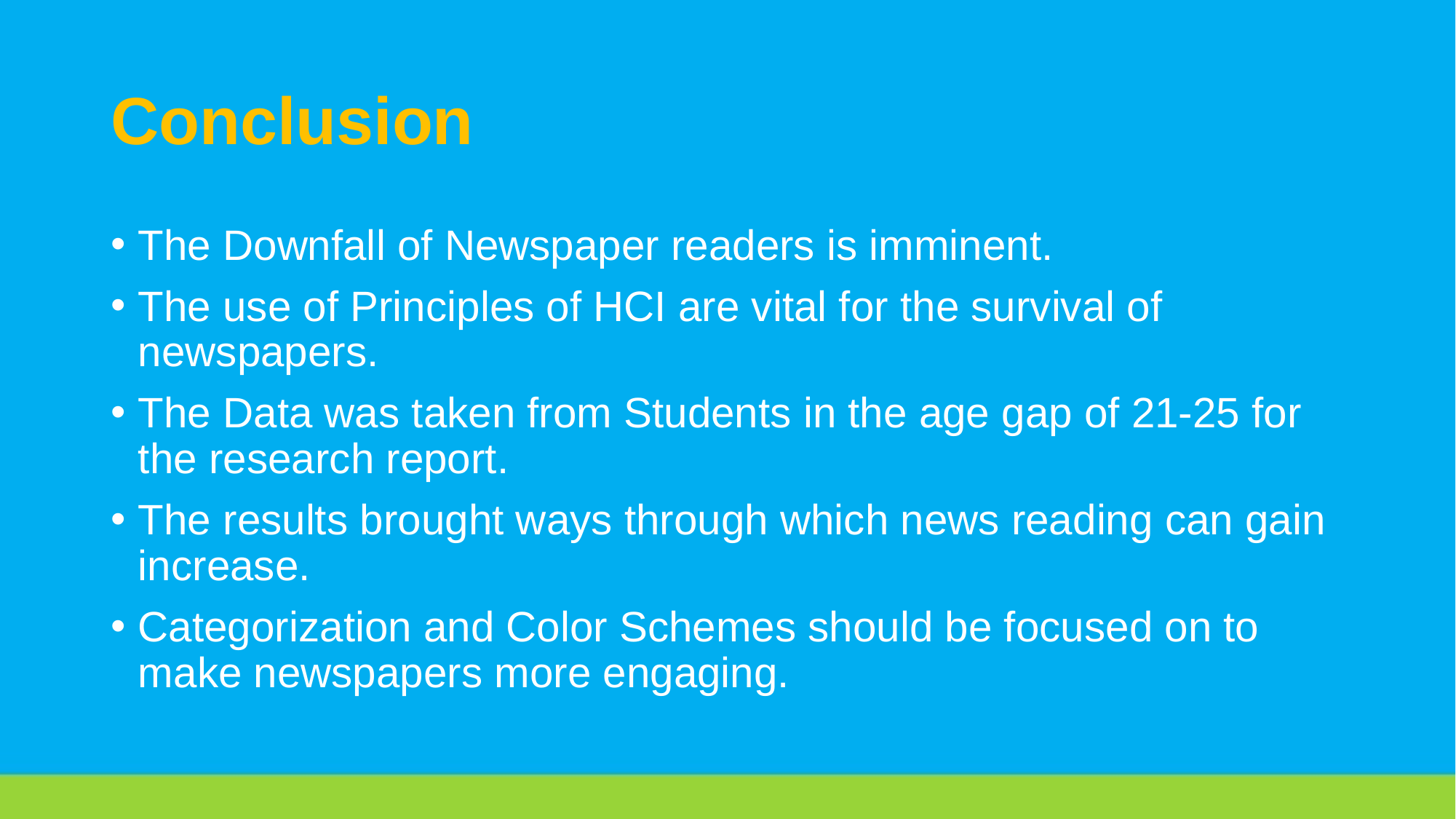

# Conclusion
The Downfall of Newspaper readers is imminent.
The use of Principles of HCI are vital for the survival of newspapers.
The Data was taken from Students in the age gap of 21-25 for the research report.
The results brought ways through which news reading can gain increase.
Categorization and Color Schemes should be focused on to make newspapers more engaging.